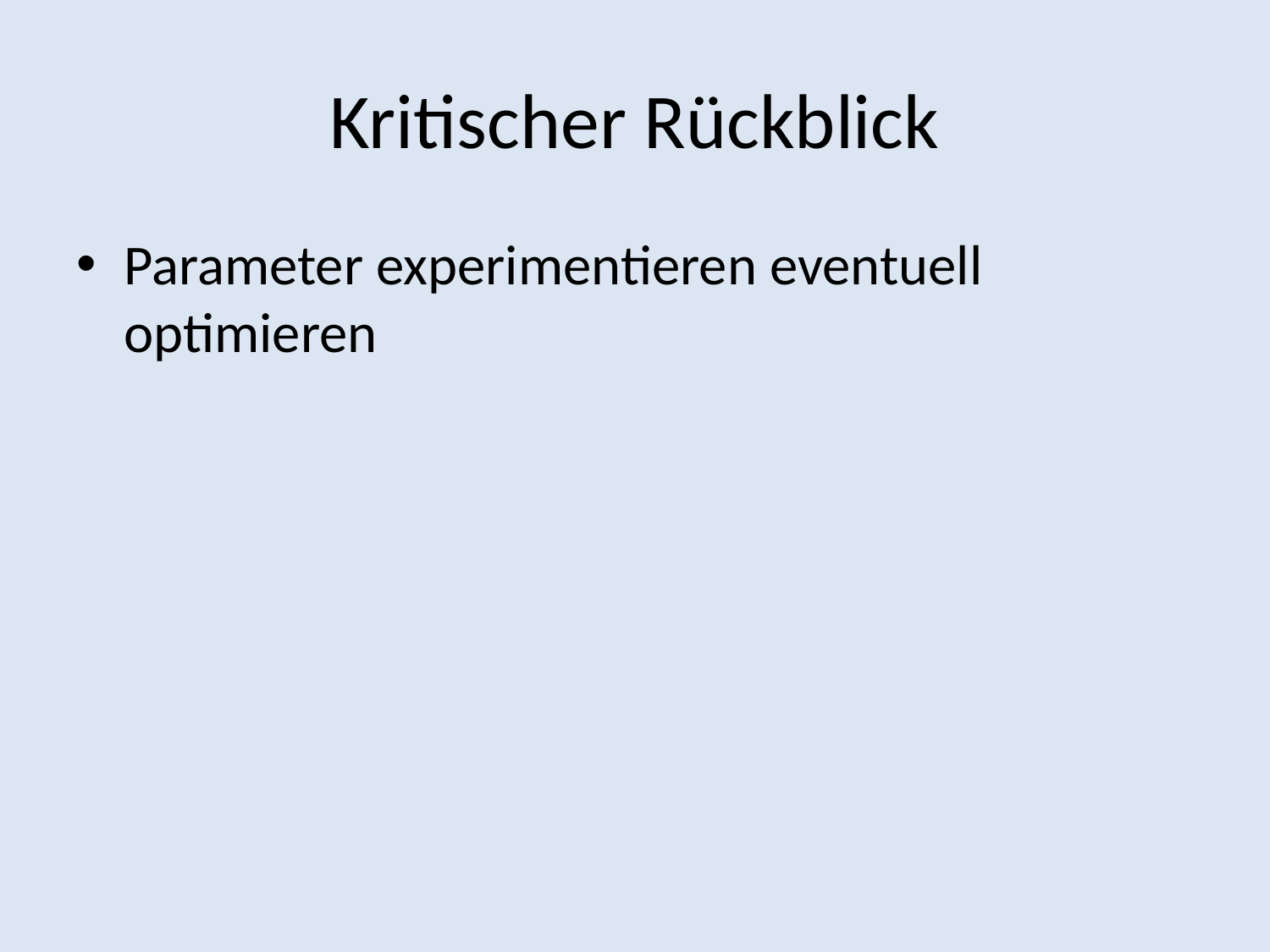

# Kritischer Rückblick
Parameter experimentieren eventuell optimieren